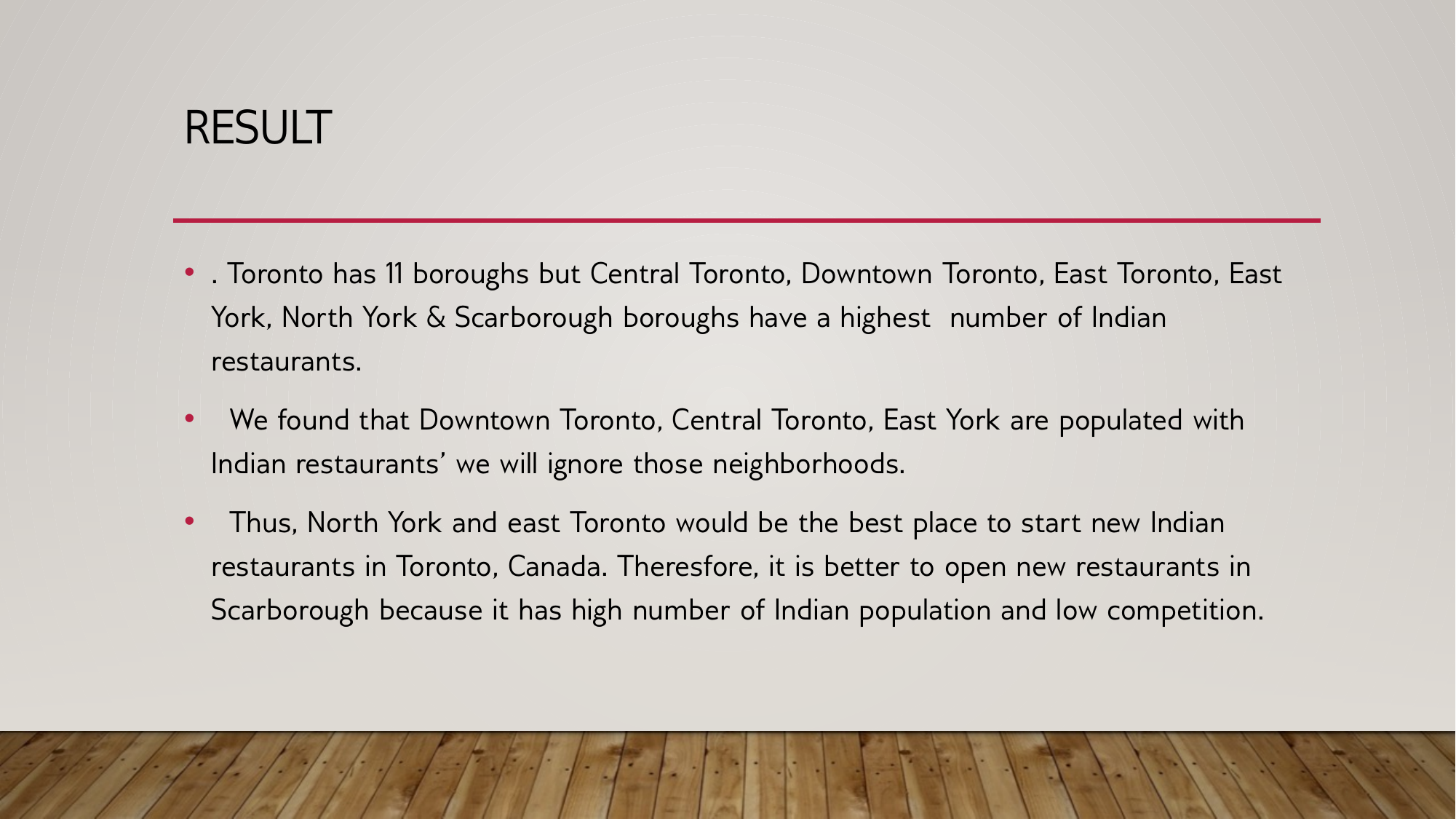

# result
. Toronto has 11 boroughs but Central Toronto, Downtown Toronto, East Toronto, East York, North York & Scarborough boroughs have a highest  number of Indian restaurants.
  We found that Downtown Toronto, Central Toronto, East York are populated with Indian restaurants’ we will ignore those neighborhoods.
  Thus, North York and east Toronto would be the best place to start new Indian restaurants in Toronto, Canada. Theresfore, it is better to open new restaurants in Scarborough because it has high number of Indian population and low competition.